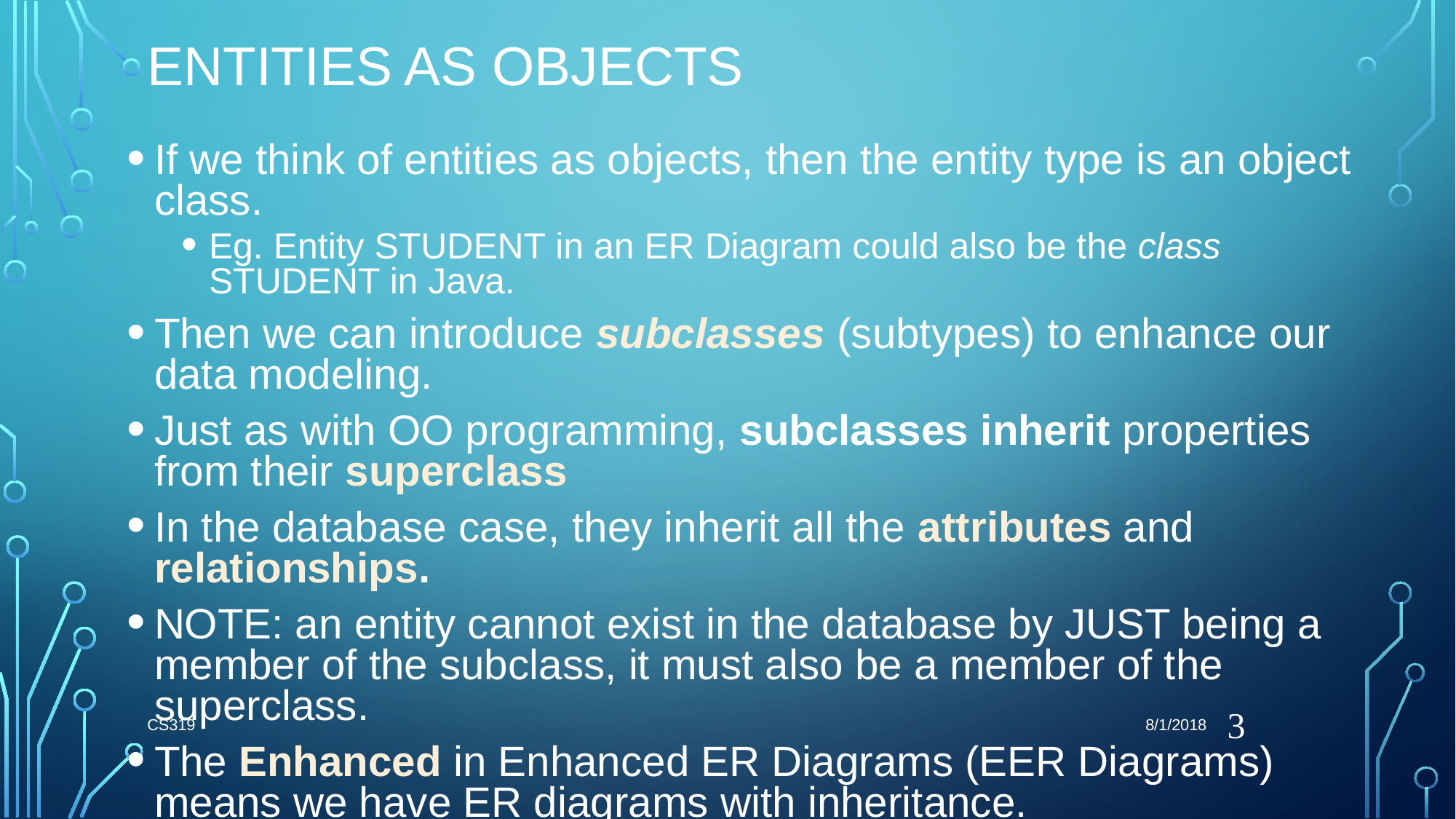

8/1/2018
# Entities as Objects
If we think of entities as objects, then the entity type is an object class.
Eg. Entity STUDENT in an ER Diagram could also be the class STUDENT in Java.
Then we can introduce subclasses (subtypes) to enhance our data modeling.
Just as with OO programming, subclasses inherit properties from their superclass
In the database case, they inherit all the attributes and relationships.
NOTE: an entity cannot exist in the database by JUST being a member of the subclass, it must also be a member of the superclass.
The Enhanced in Enhanced ER Diagrams (EER Diagrams) means we have ER diagrams with inheritance.

3
CS319